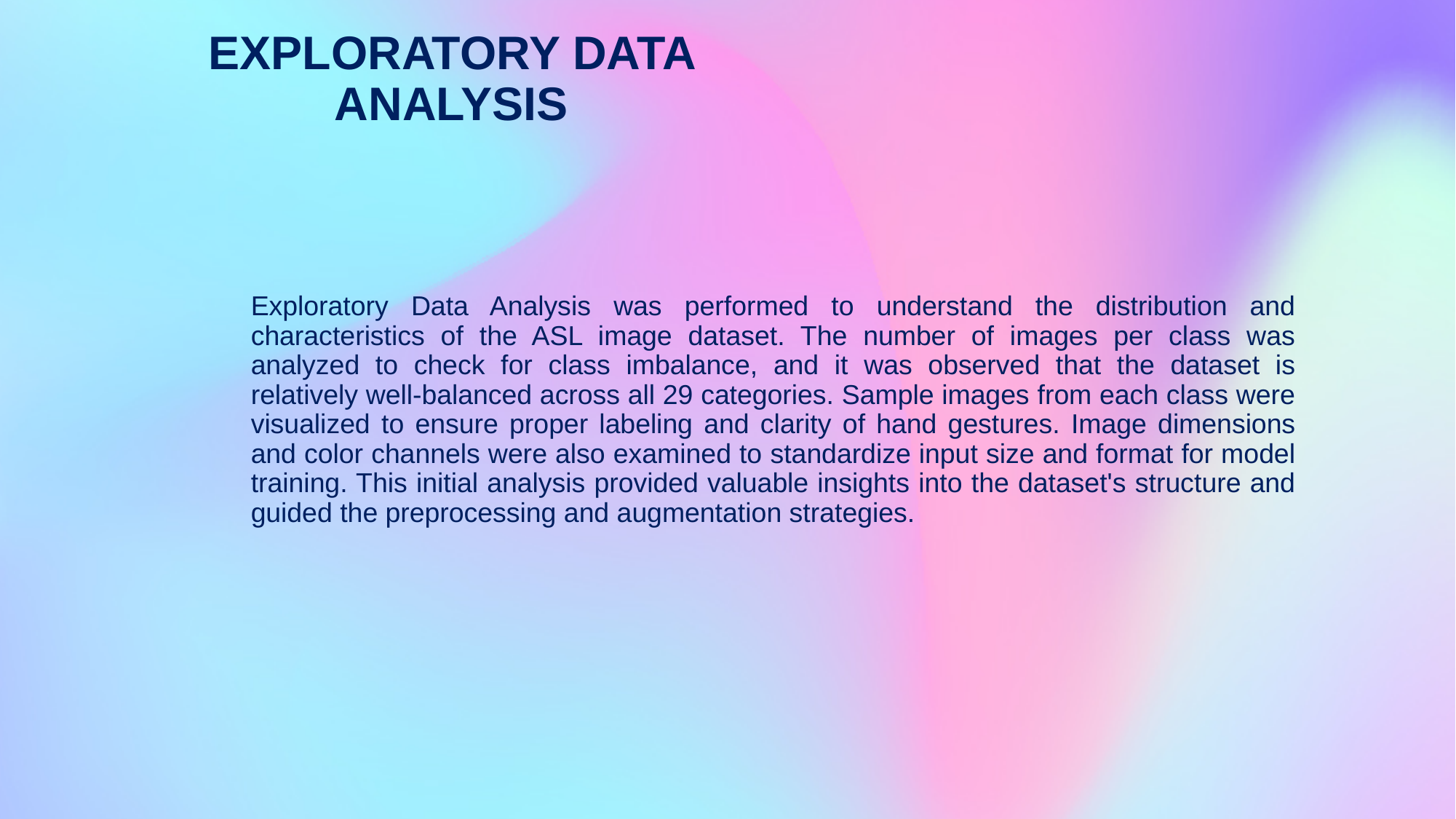

# Exploratory data analysis
Exploratory Data Analysis was performed to understand the distribution and characteristics of the ASL image dataset. The number of images per class was analyzed to check for class imbalance, and it was observed that the dataset is relatively well-balanced across all 29 categories. Sample images from each class were visualized to ensure proper labeling and clarity of hand gestures. Image dimensions and color channels were also examined to standardize input size and format for model training. This initial analysis provided valuable insights into the dataset's structure and guided the preprocessing and augmentation strategies.